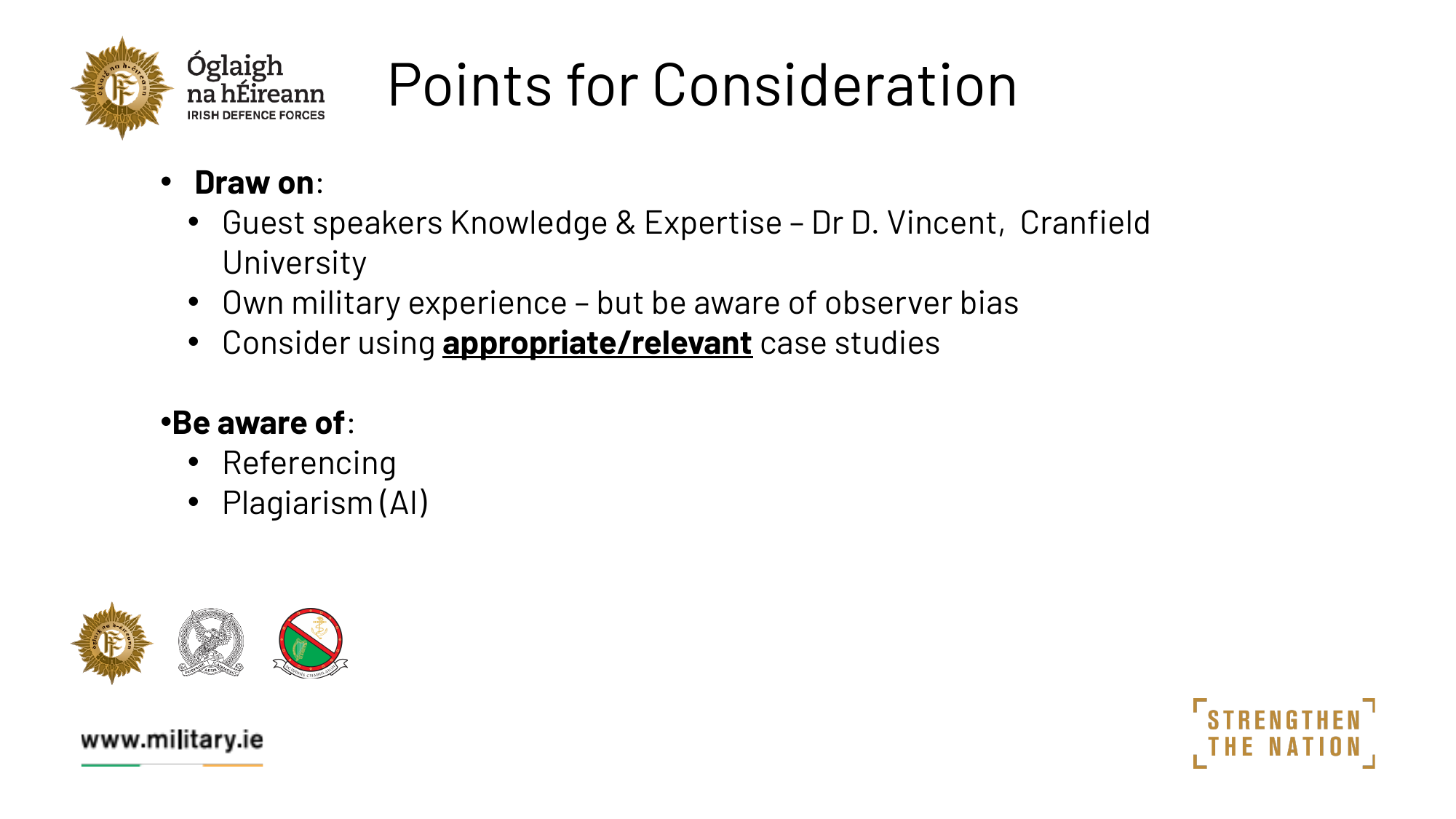

Points for Consideration
Draw on:
Guest speakers Knowledge & Expertise – Dr D. Vincent,  Cranfield University
Own military experience – but be aware of observer bias
Consider using appropriate/relevant case studies

Be aware of:
Referencing
Plagiarism (AI)